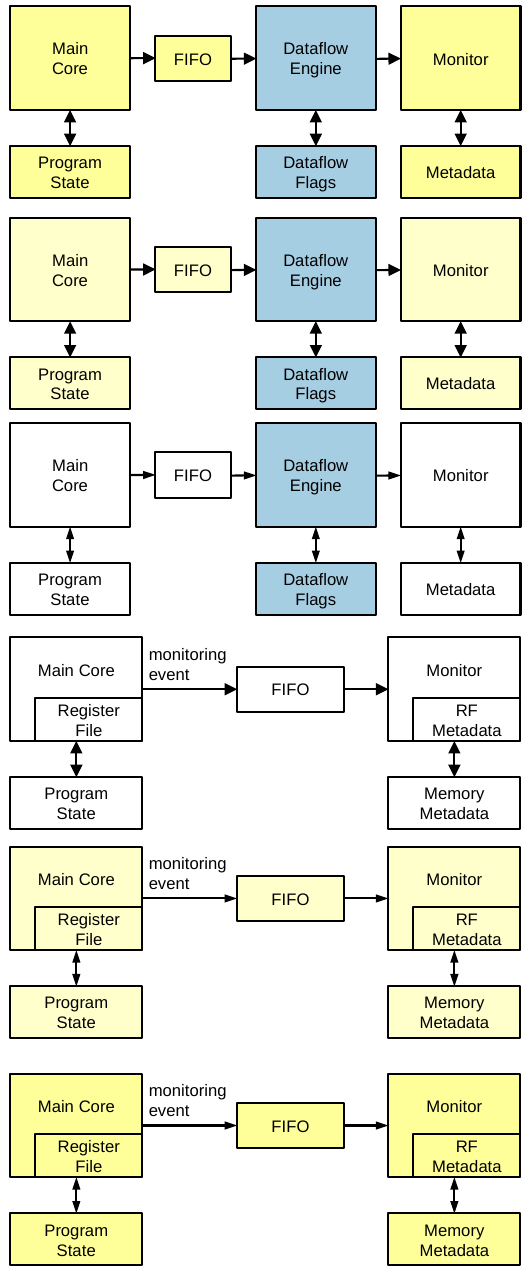

Dataflow
Engine
Monitor
Main
Core
FIFO
Dataflow Flags
Program State
Metadata
Dataflow
Engine
Monitor
Main
Core
FIFO
Dataflow Flags
Program State
Metadata
Dataflow
Engine
Monitor
Main
Core
FIFO
Dataflow Flags
Program State
Metadata
monitoring event
Monitor

Main Core

FIFO
Register File
RF Metadata
Program State
Memory Metadata
monitoring event
Monitor

Main Core

FIFO
Register File
RF Metadata
Program State
Memory Metadata
monitoring event
Monitor

Main Core

FIFO
Register File
RF Metadata
Program State
Memory Metadata